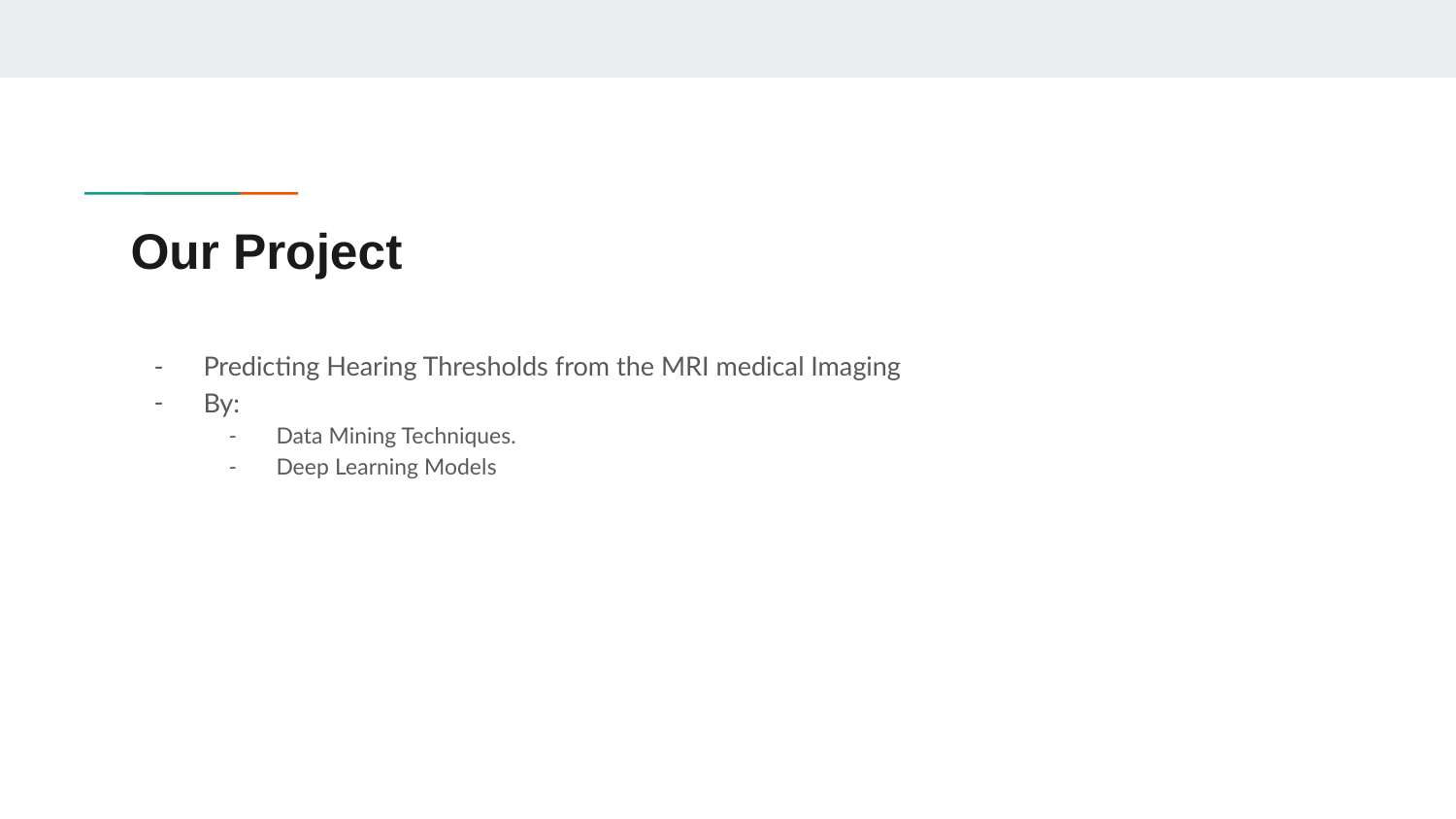

# Our Project
Predicting Hearing Thresholds from the MRI medical Imaging
By:
Data Mining Techniques.
Deep Learning Models